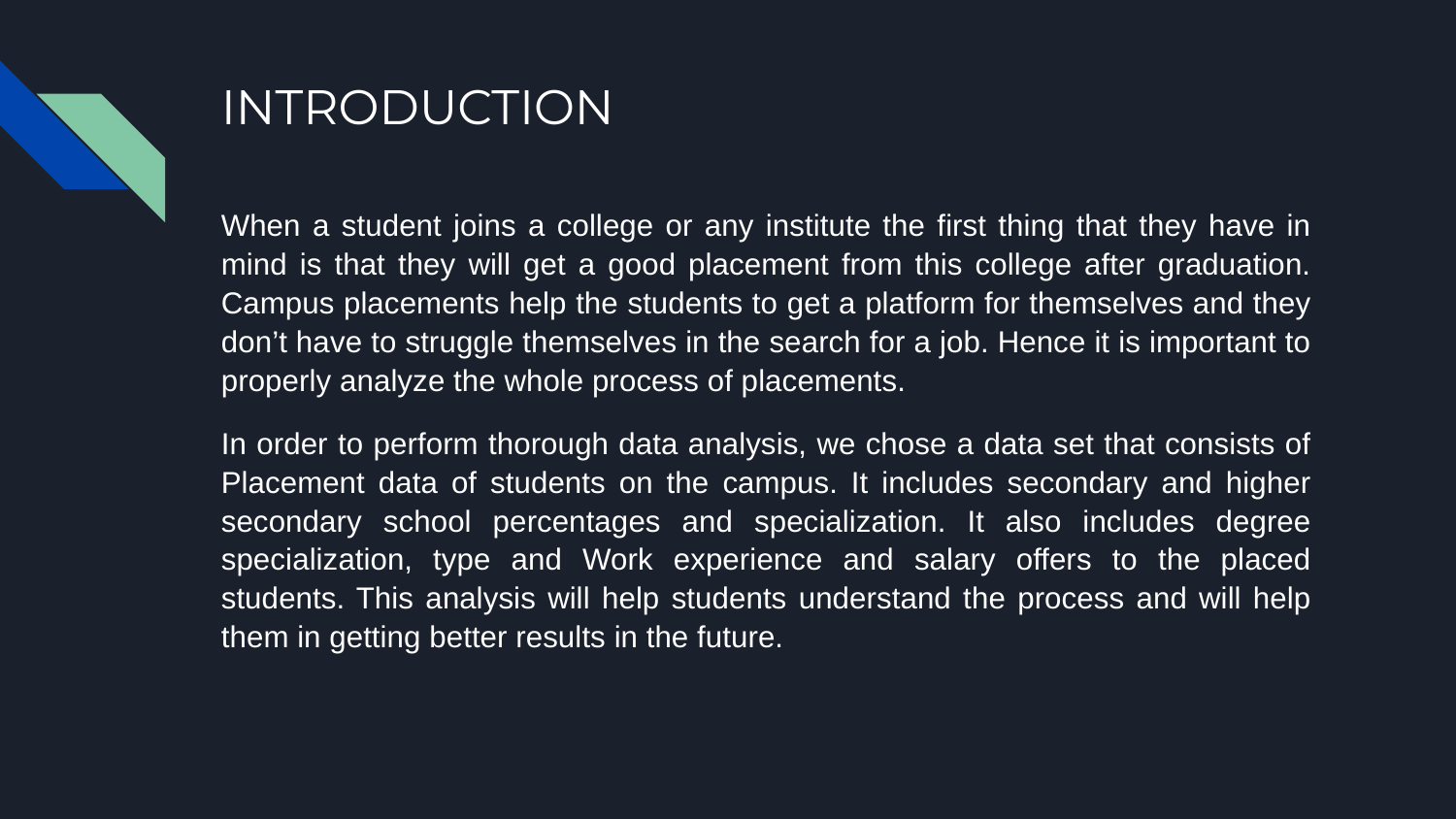

# INTRODUCTION
When a student joins a college or any institute the first thing that they have in mind is that they will get a good placement from this college after graduation. Campus placements help the students to get a platform for themselves and they don’t have to struggle themselves in the search for a job. Hence it is important to properly analyze the whole process of placements.
In order to perform thorough data analysis, we chose a data set that consists of Placement data of students on the campus. It includes secondary and higher secondary school percentages and specialization. It also includes degree specialization, type and Work experience and salary offers to the placed students. This analysis will help students understand the process and will help them in getting better results in the future.